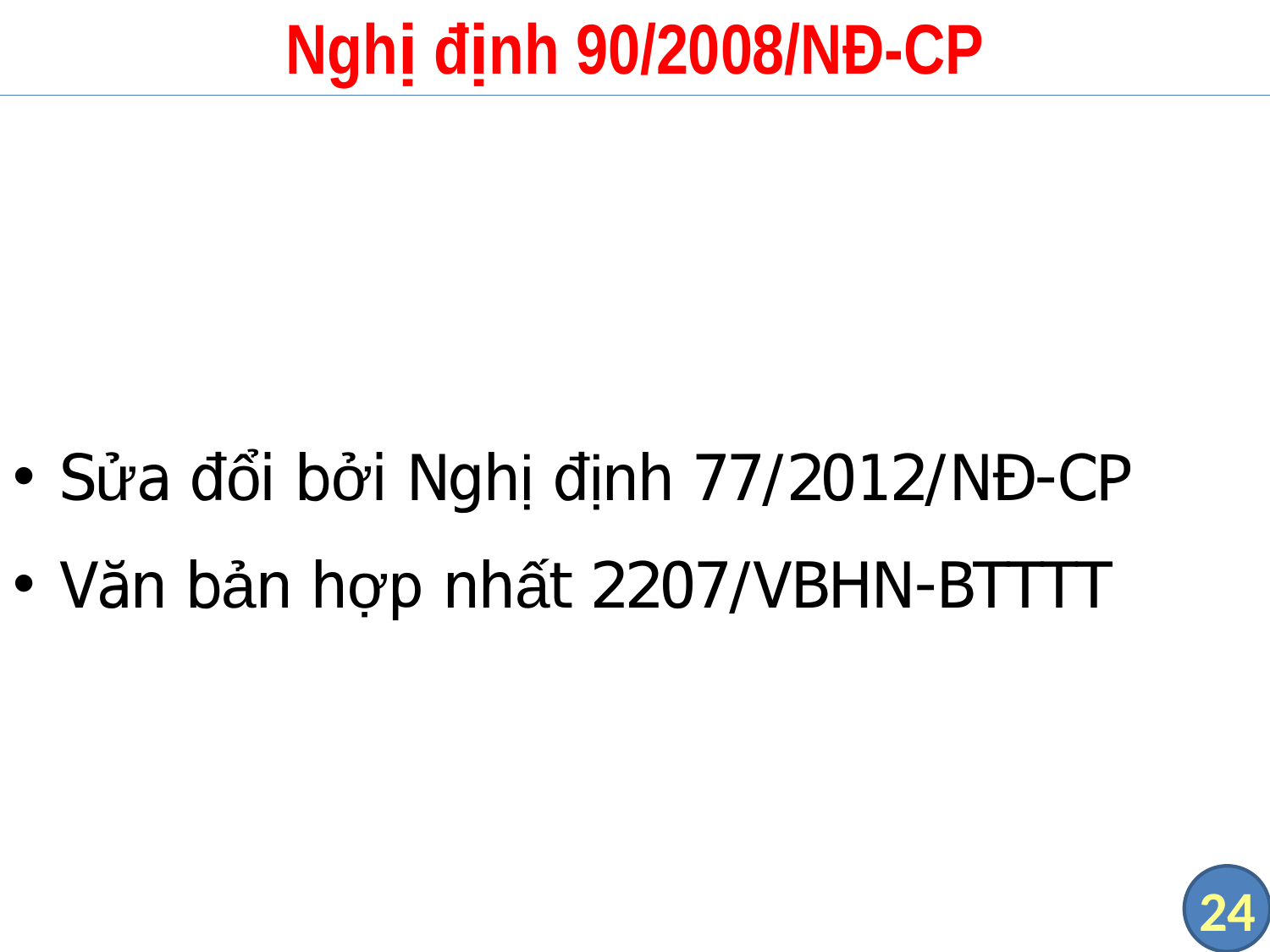

# Nghị định 90/2008/NĐ-CP
Sửa đổi bởi Nghị định 77/2012/NĐ-CP
Văn bản hợp nhất 2207/VBHN-BTTTT
24